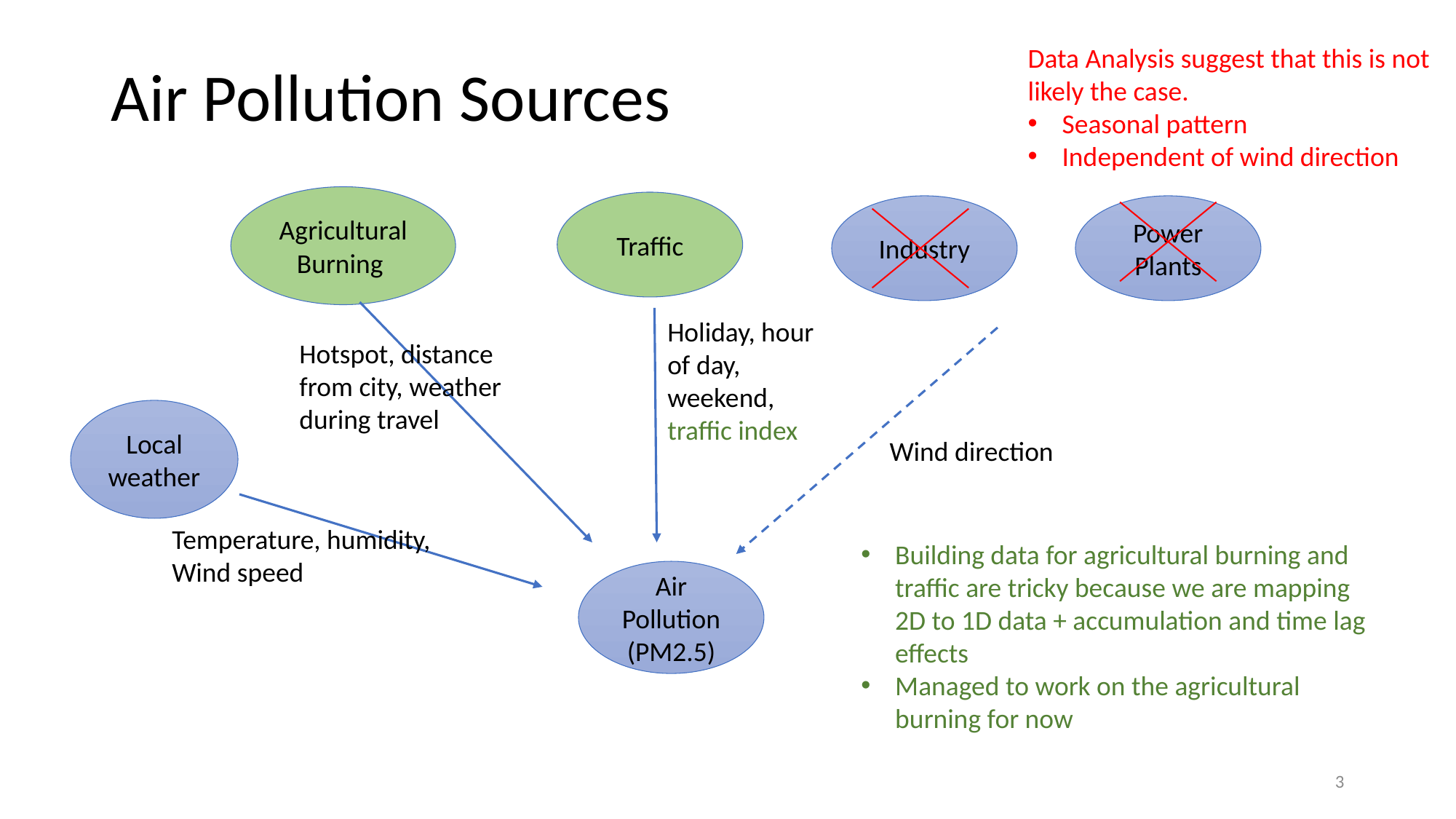

Data Analysis suggest that this is not likely the case.
Seasonal pattern
Independent of wind direction
# Air Pollution Sources

Agricultural Burning
Traffic
Industry
Power Plants
Holiday, hour of day, weekend, traffic index
Hotspot, distance from city, weather during travel
Local weather
Wind direction
Temperature, humidity,
Wind speed
Building data for agricultural burning and traffic are tricky because we are mapping  2D to 1D data + accumulation and time lag effects
Managed to work on the agricultural burning for now
Air Pollution (PM2.5)
3